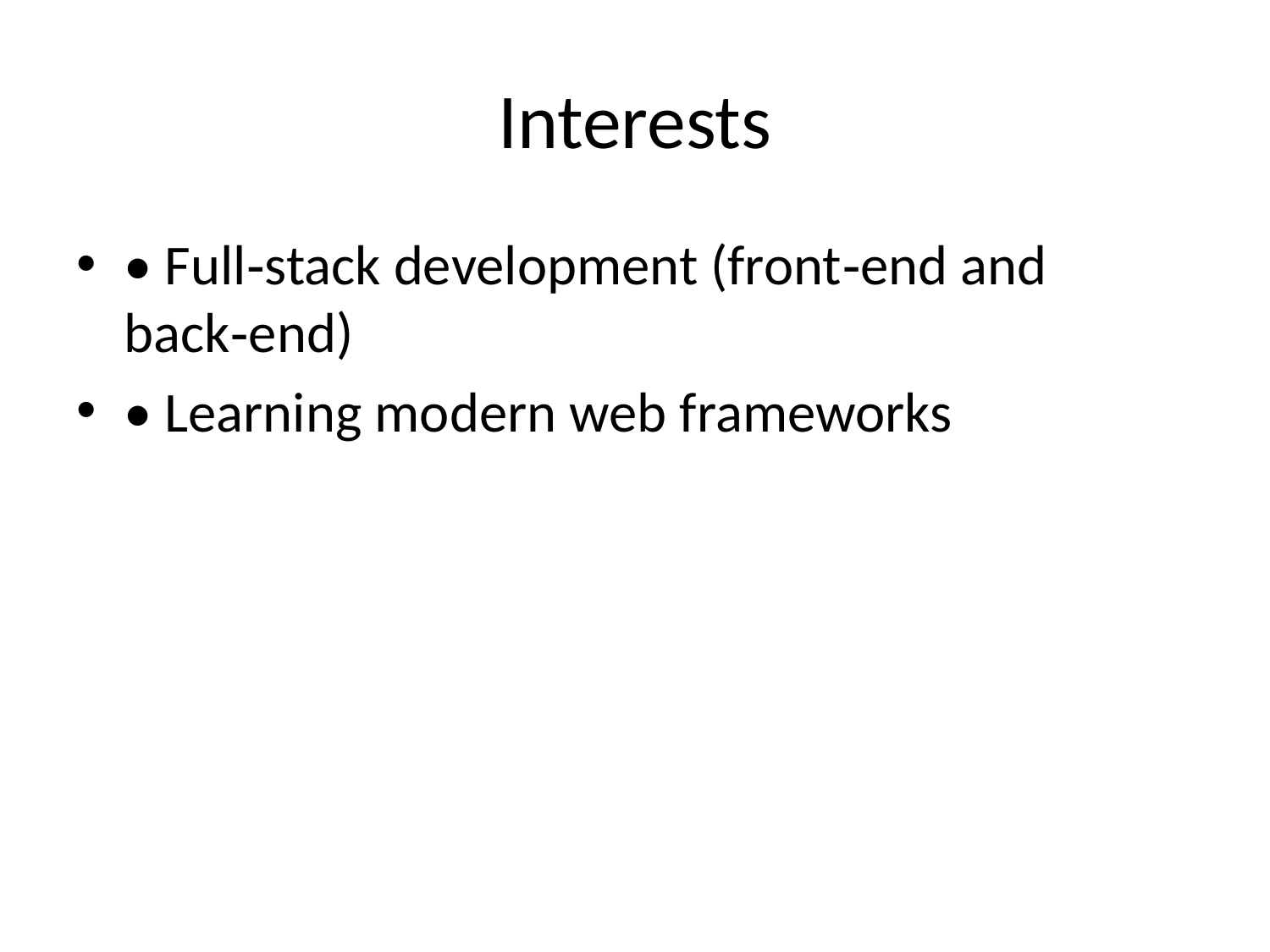

# Interests
• Full‑stack development (front‑end and back‑end)
• Learning modern web frameworks